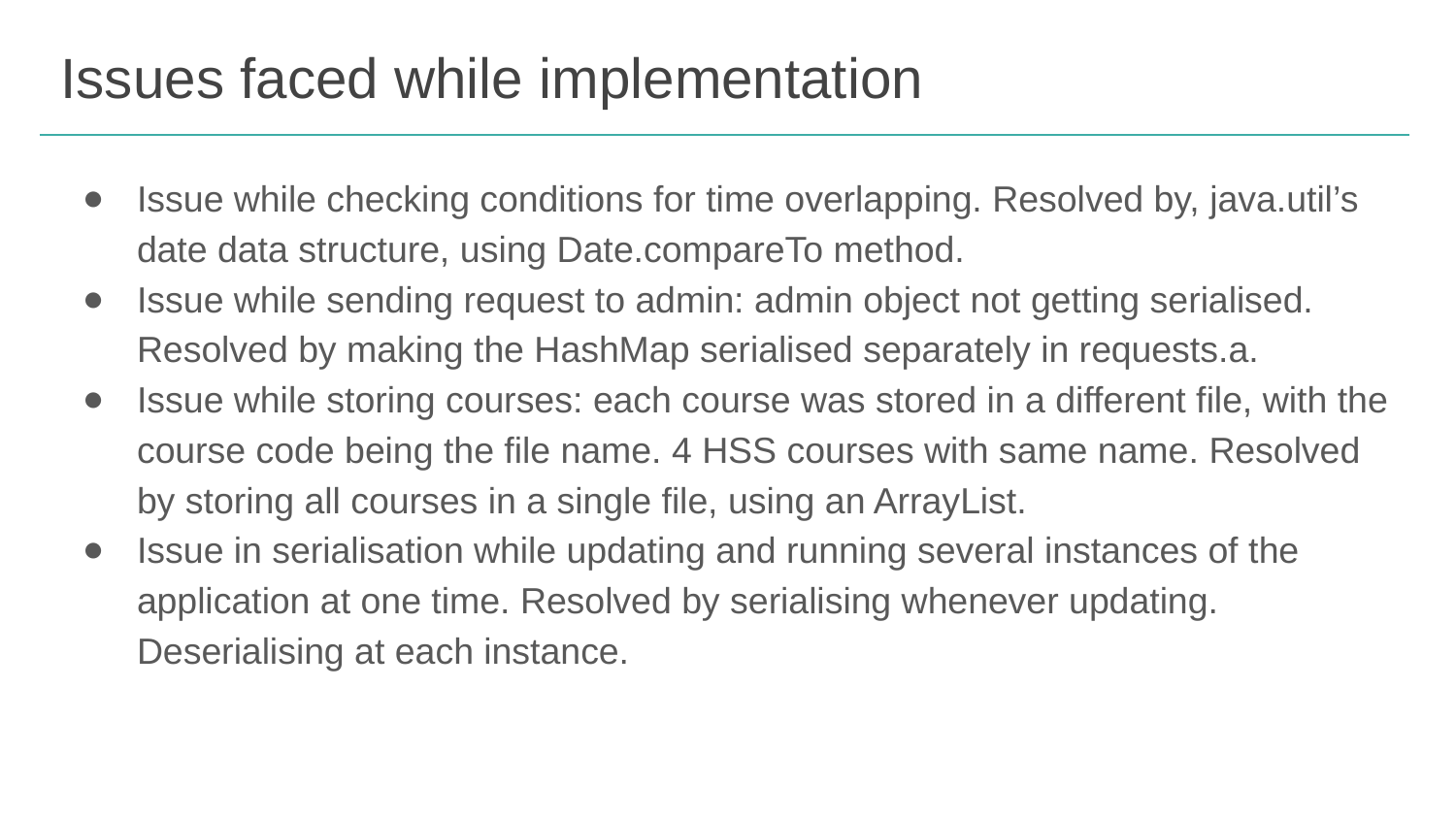

# Issues faced while implementation
Issue while checking conditions for time overlapping. Resolved by, java.util’s date data structure, using Date.compareTo method.
Issue while sending request to admin: admin object not getting serialised. Resolved by making the HashMap serialised separately in requests.a.
Issue while storing courses: each course was stored in a different file, with the course code being the file name. 4 HSS courses with same name. Resolved by storing all courses in a single file, using an ArrayList.
Issue in serialisation while updating and running several instances of the application at one time. Resolved by serialising whenever updating. Deserialising at each instance.